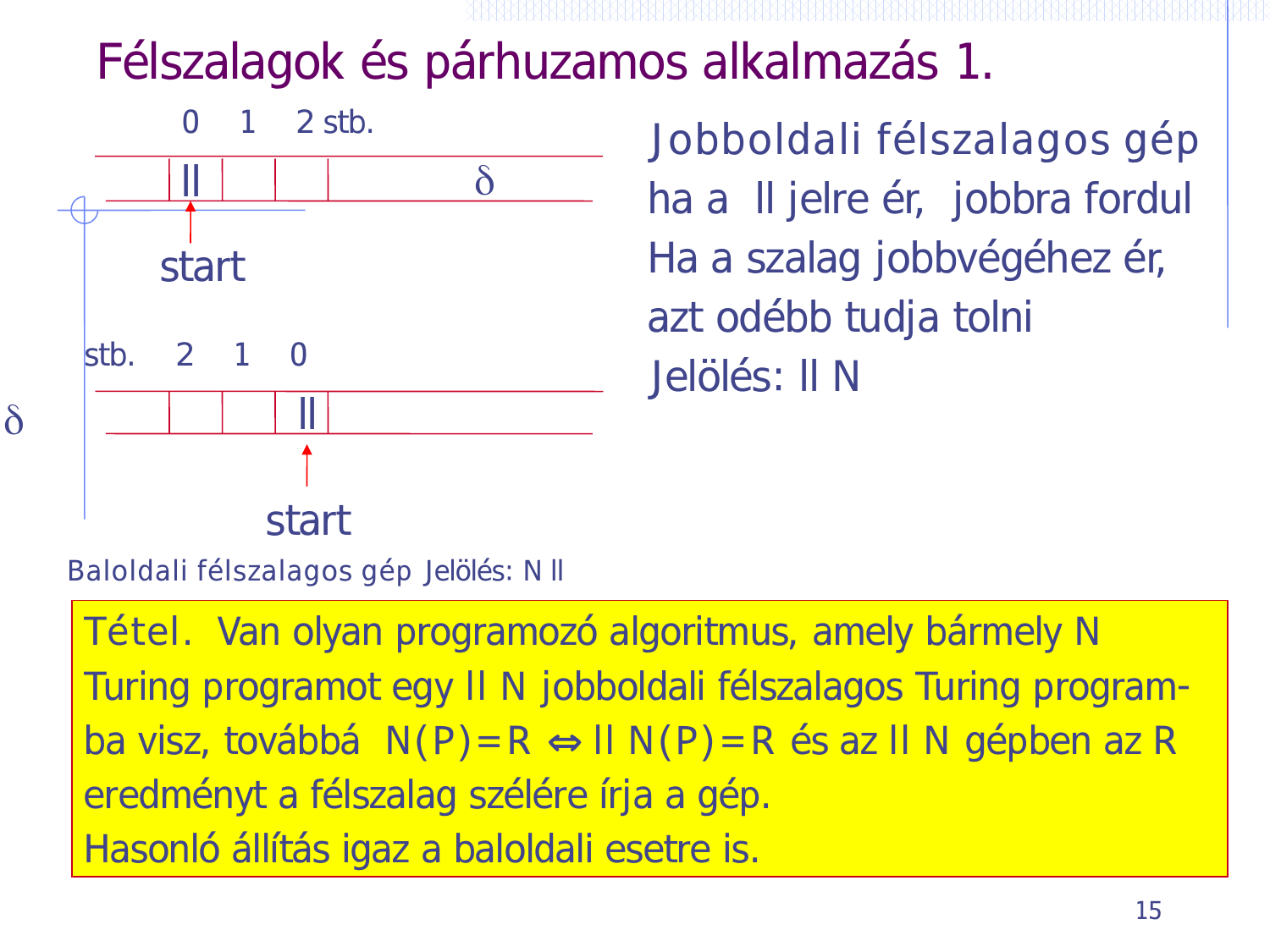

# Félszalagok és párhuzamos alkalmazás 1.
0    1    2 stb.
Jobboldali félszalagos gép
ha a  ll jelre ér,  jobbra fordul
Ha a szalag jobbvégéhez ér,
azt odébb tudja tolni
Jelölés: ll N
δ
ll

start
   stb.    2    1    0
ll
δ

start
Baloldali félszalagos gép Jelölés: N ll
Tétel.  Van olyan programozó algoritmus, amely bármely N
Turing programot egy ll N jobboldali félszalagos Turing program-
ba visz, továbbá  N(P)=R ⇔ ll N(P)=R és az ll N gépben az R
eredményt a félszalag szélére írja a gép.
Hasonló állítás igaz a baloldali esetre is.
15